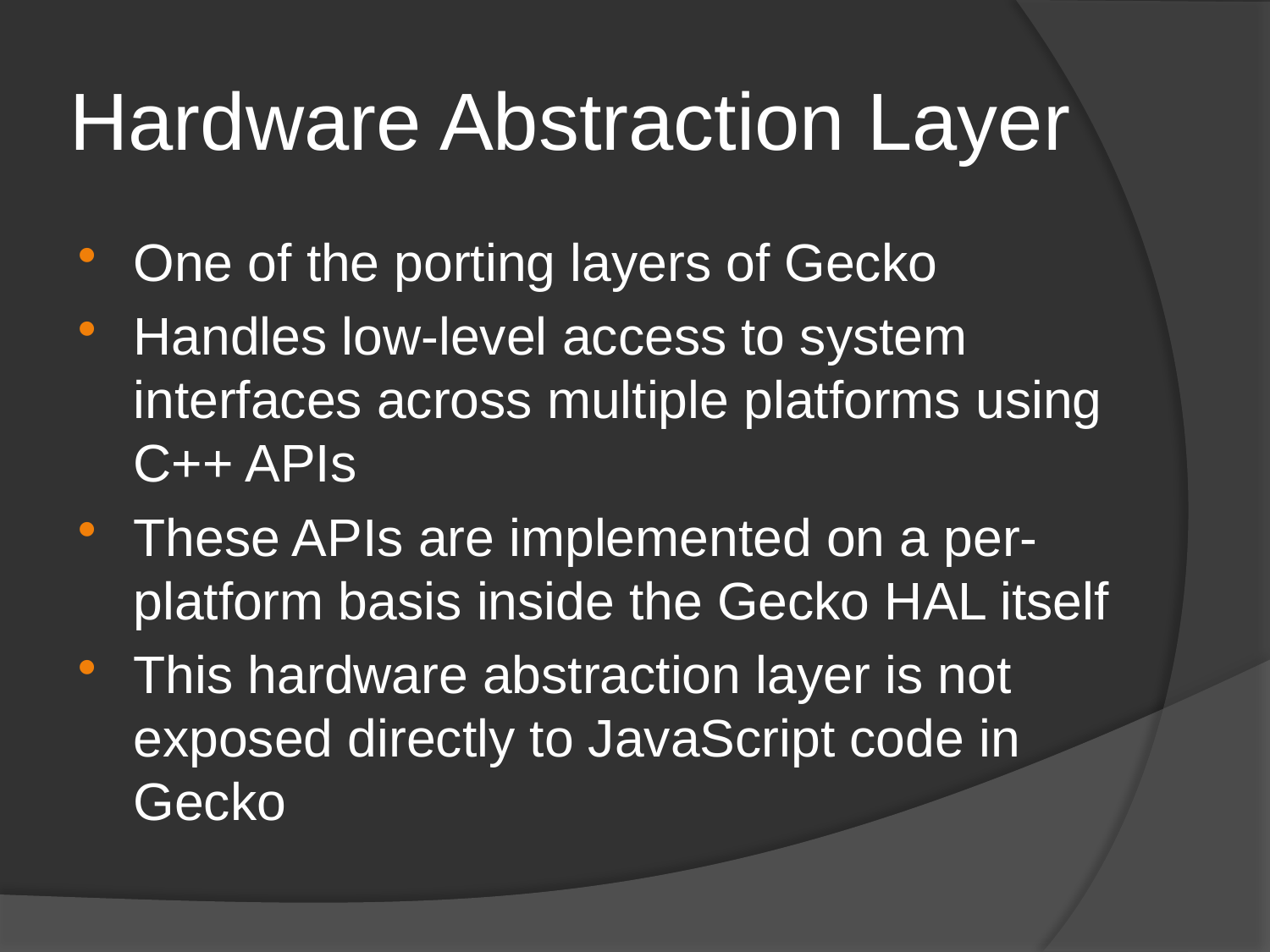

# Hardware Abstraction Layer
One of the porting layers of Gecko
Handles low-level access to system interfaces across multiple platforms using C++ APIs
These APIs are implemented on a per-platform basis inside the Gecko HAL itself
This hardware abstraction layer is not exposed directly to JavaScript code in Gecko